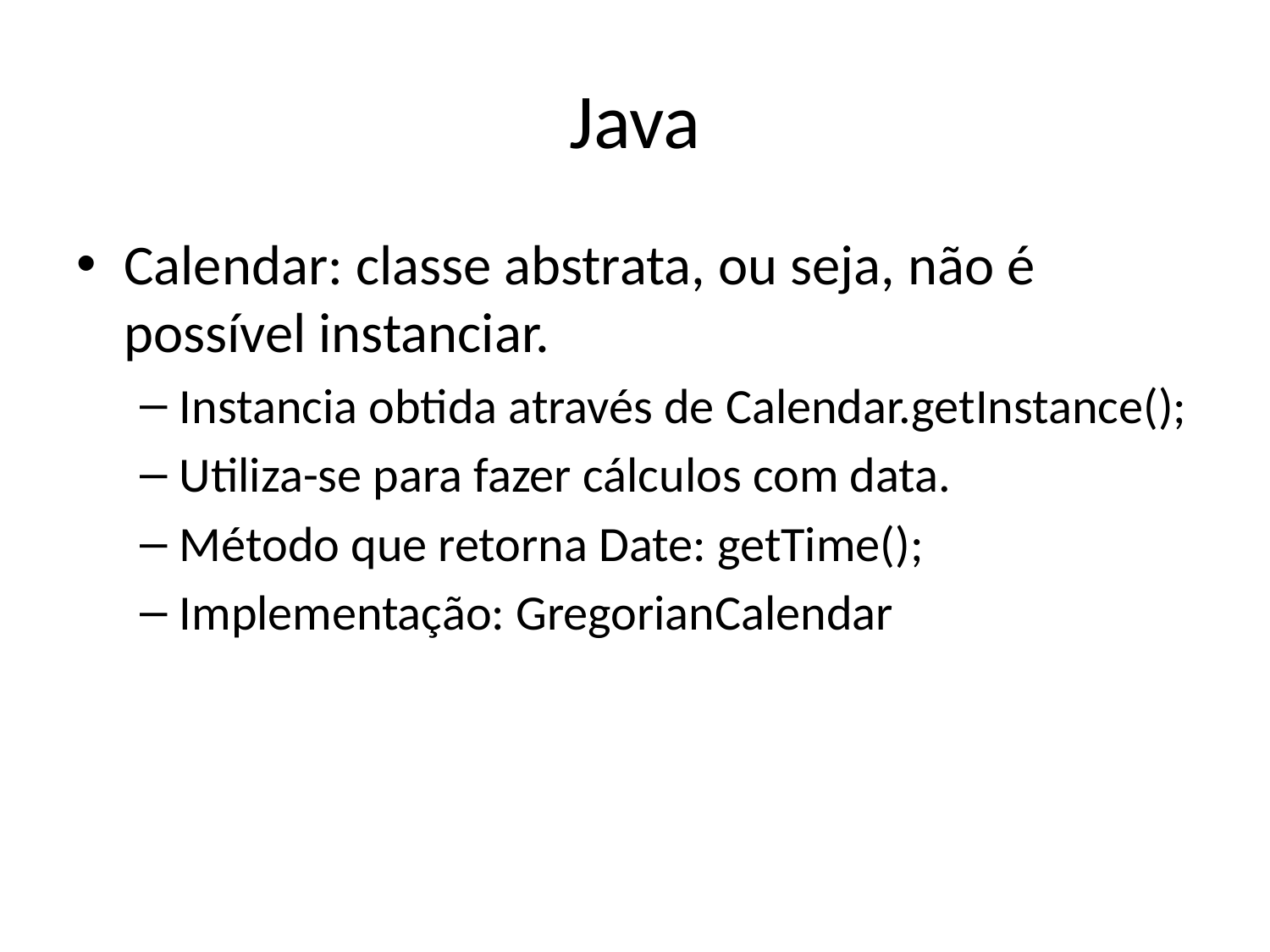

# Java
Calendar: classe abstrata, ou seja, não é possível instanciar.
Instancia obtida através de Calendar.getInstance();
Utiliza-se para fazer cálculos com data.
Método que retorna Date: getTime();
Implementação: GregorianCalendar